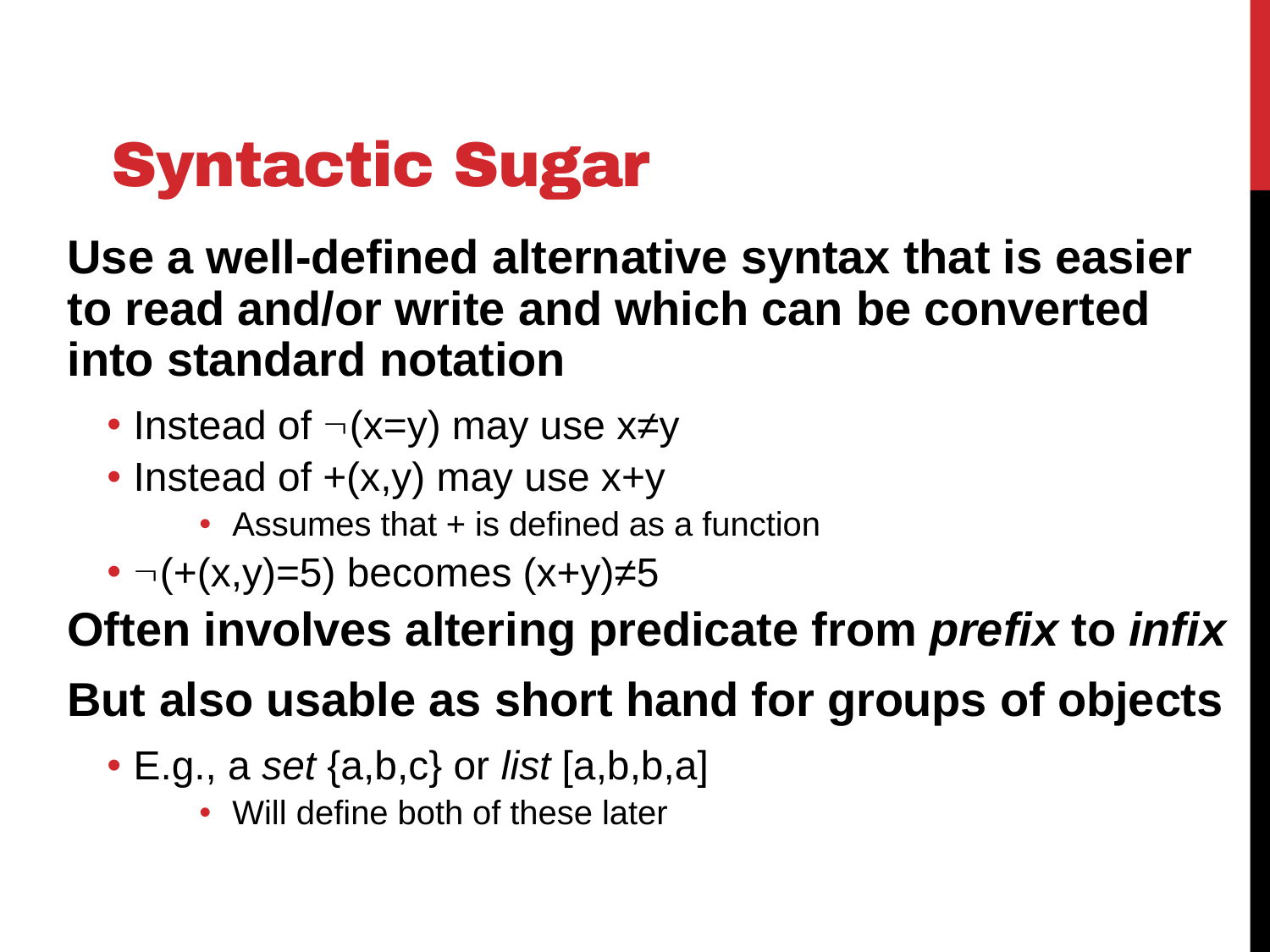

# Syntactic Sugar
Use a well-defined alternative syntax that is easier to read and/or write and which can be converted into standard notation
Instead of ¬(x=y) may use x≠y
Instead of +(x,y) may use x+y
Assumes that + is defined as a function
¬(+(x,y)=5) becomes (x+y)≠5
Often involves altering predicate from prefix to infix
But also usable as short hand for groups of objects
E.g., a set {a,b,c} or list [a,b,b,a]
Will define both of these later